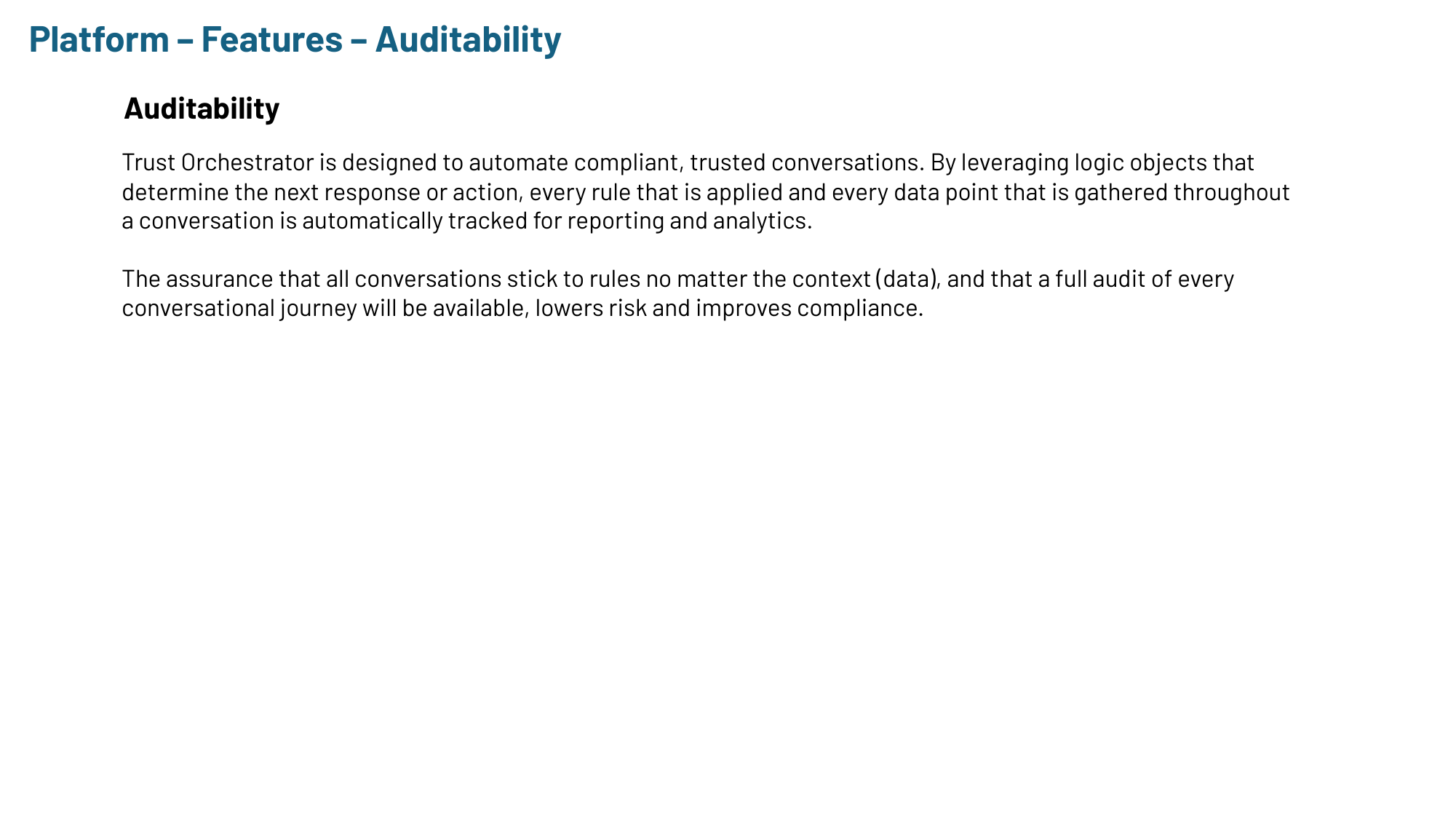

Platform – Features – Auditability
Auditability
Trust Orchestrator is designed to automate compliant, trusted conversations. By leveraging logic objects that determine the next response or action, every rule that is applied and every data point that is gathered throughout a conversation is automatically tracked for reporting and analytics.

The assurance that all conversations stick to rules no matter the context (data), and that a full audit of every conversational journey will be available, lowers risk and improves compliance.